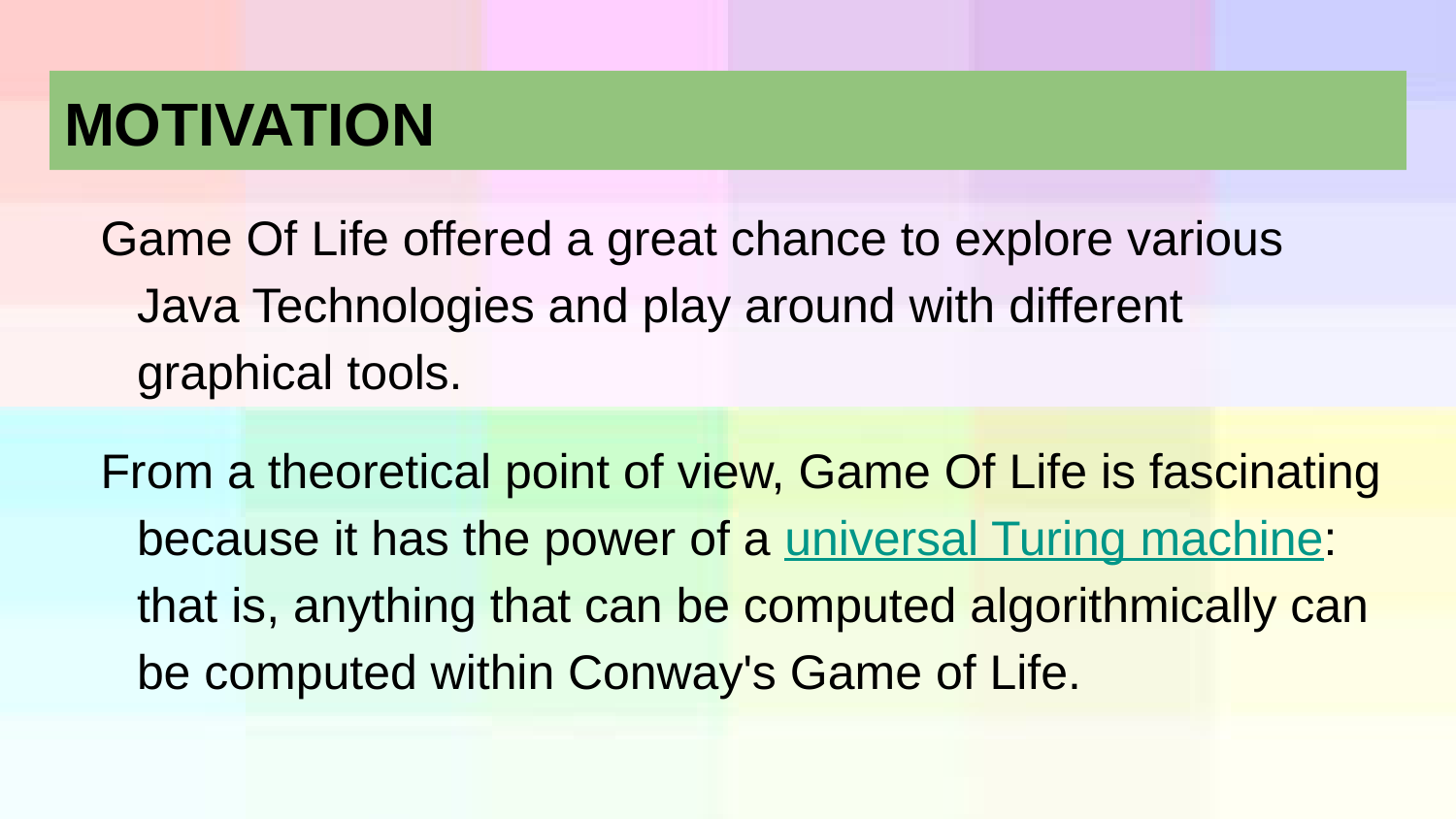

# MOTIVATION

Game Of Life offered a great chance to explore various Java Technologies and play around with different graphical tools.
From a theoretical point of view, Game Of Life is fascinating because it has the power of a universal Turing machine: that is, anything that can be computed algorithmically can be computed within Conway's Game of Life.